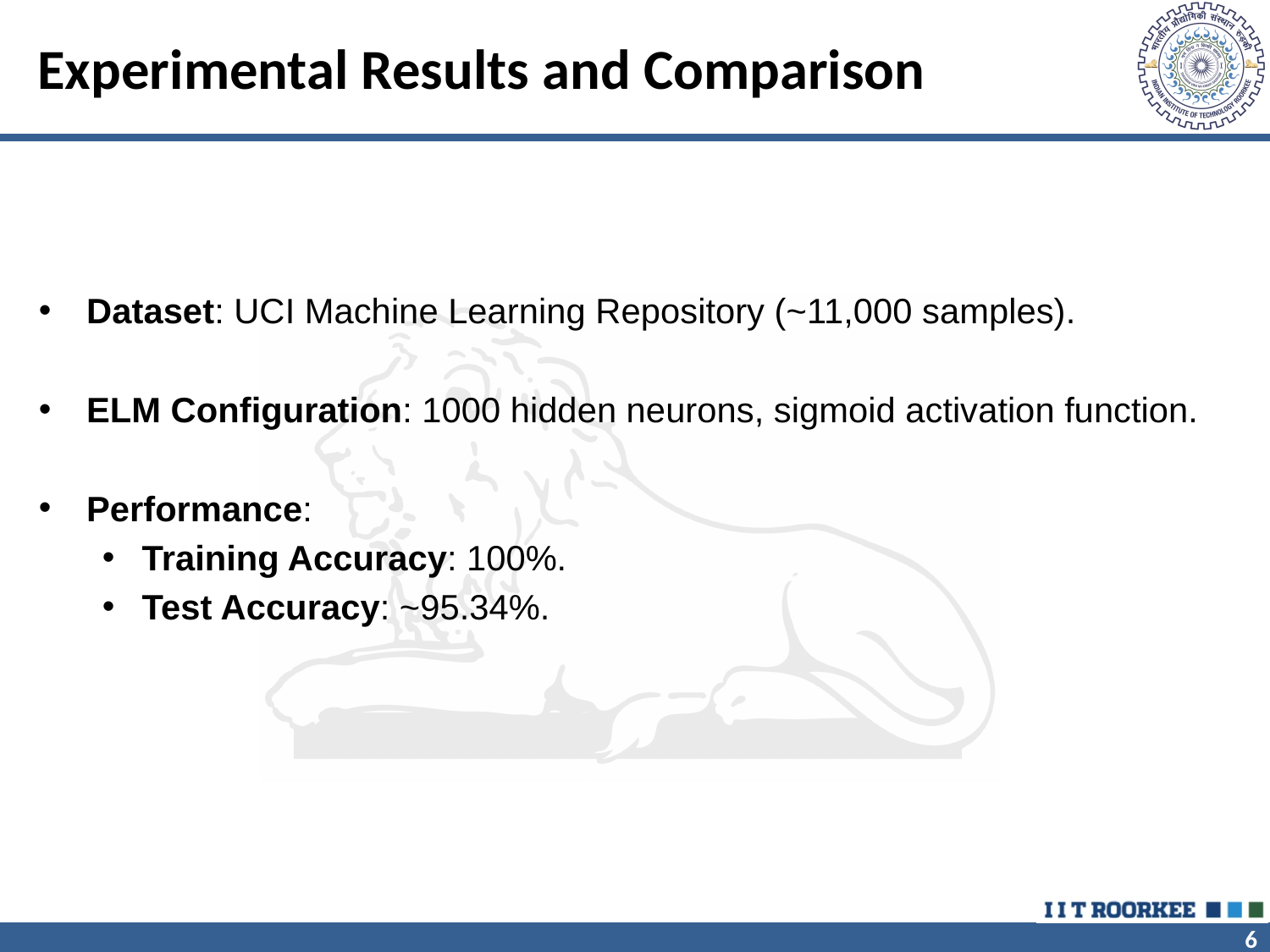

# Experimental Results and Comparison
Dataset: UCI Machine Learning Repository (~11,000 samples).

ELM Configuration: 1000 hidden neurons, sigmoid activation function.

Performance:
Training Accuracy: 100%.
Test Accuracy: ~95.34%.